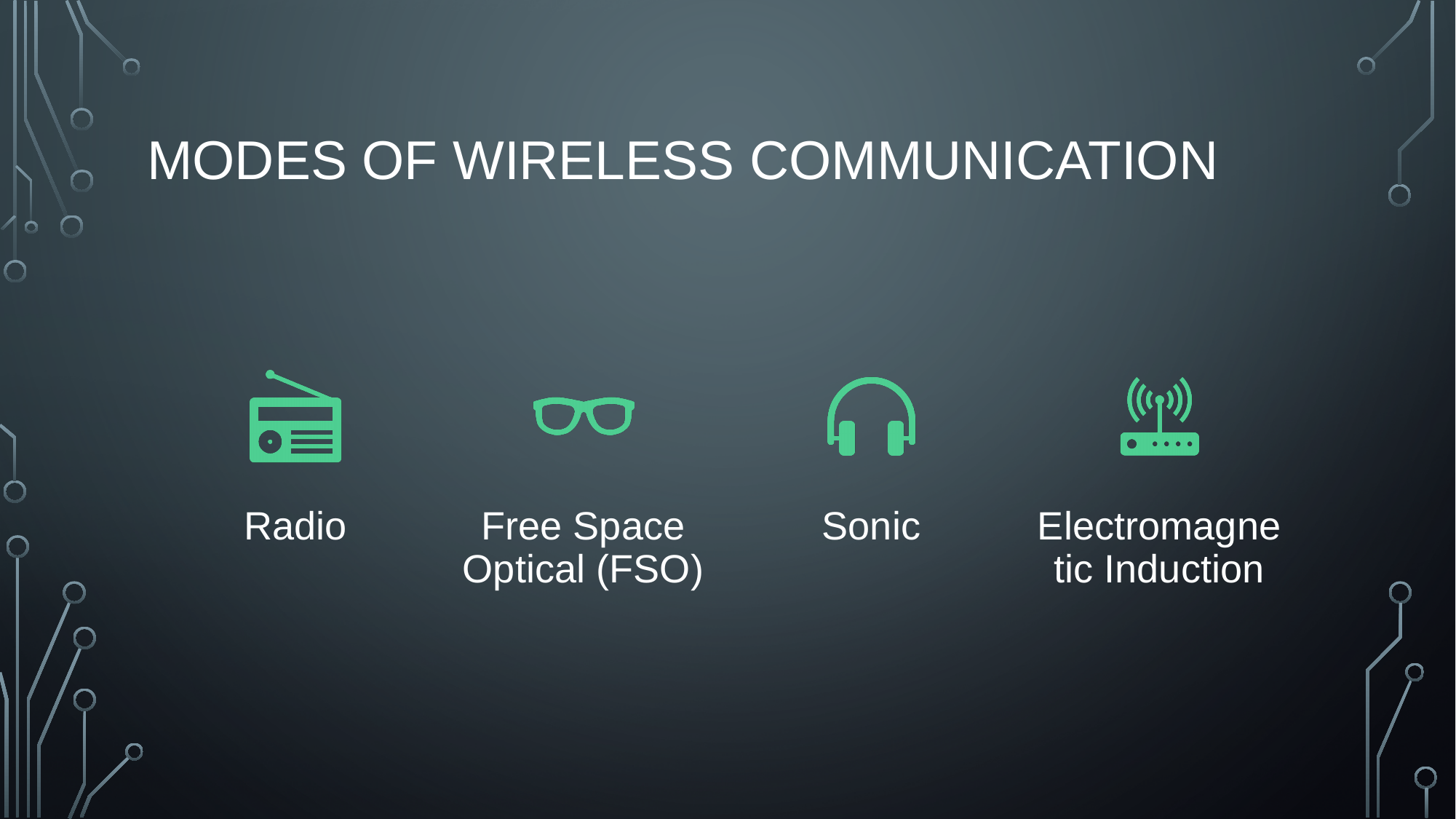

# Modes of wireless communication
Radio
Free Space Optical (FSO)
Sonic
Electromagnetic Induction